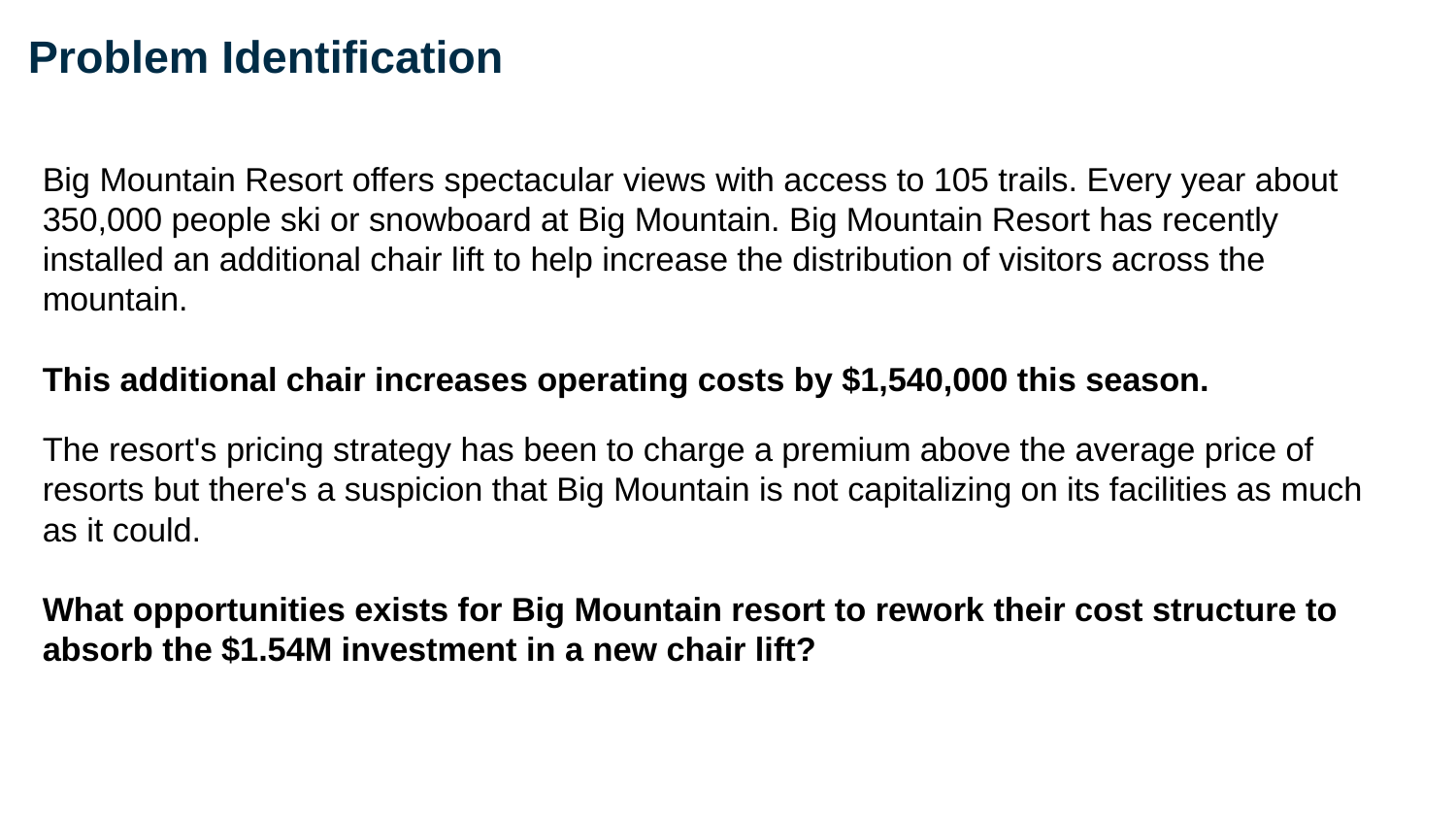

# Problem Identification
Big Mountain Resort offers spectacular views with access to 105 trails. Every year about 350,000 people ski or snowboard at Big Mountain. Big Mountain Resort has recently installed an additional chair lift to help increase the distribution of visitors across the mountain.

This additional chair increases operating costs by $1,540,000 this season.

The resort's pricing strategy has been to charge a premium above the average price of resorts but there's a suspicion that Big Mountain is not capitalizing on its facilities as much as it could.

What opportunities exists for Big Mountain resort to rework their cost structure to absorb the $1.54M investment in a new chair lift?